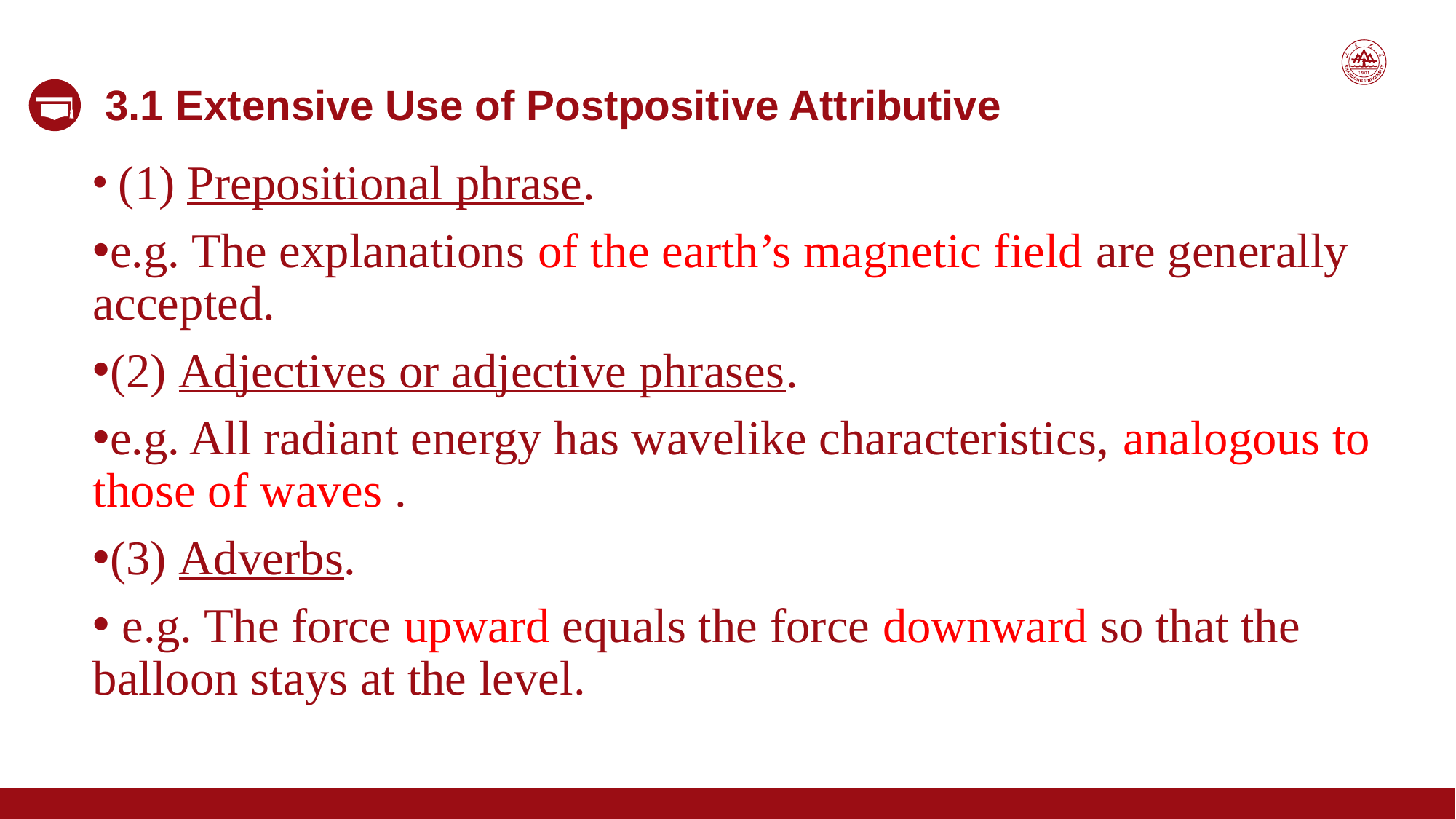

3.1 Extensive Use of Postpositive Attributive
 (1) Prepositional phrase.
e.g. The explanations of the earth’s magnetic field are generally accepted.
(2) Adjectives or adjective phrases.
e.g. All radiant energy has wavelike characteristics, analogous to those of waves .
(3) Adverbs.
 e.g. The force upward equals the force downward so that the balloon stays at the level.